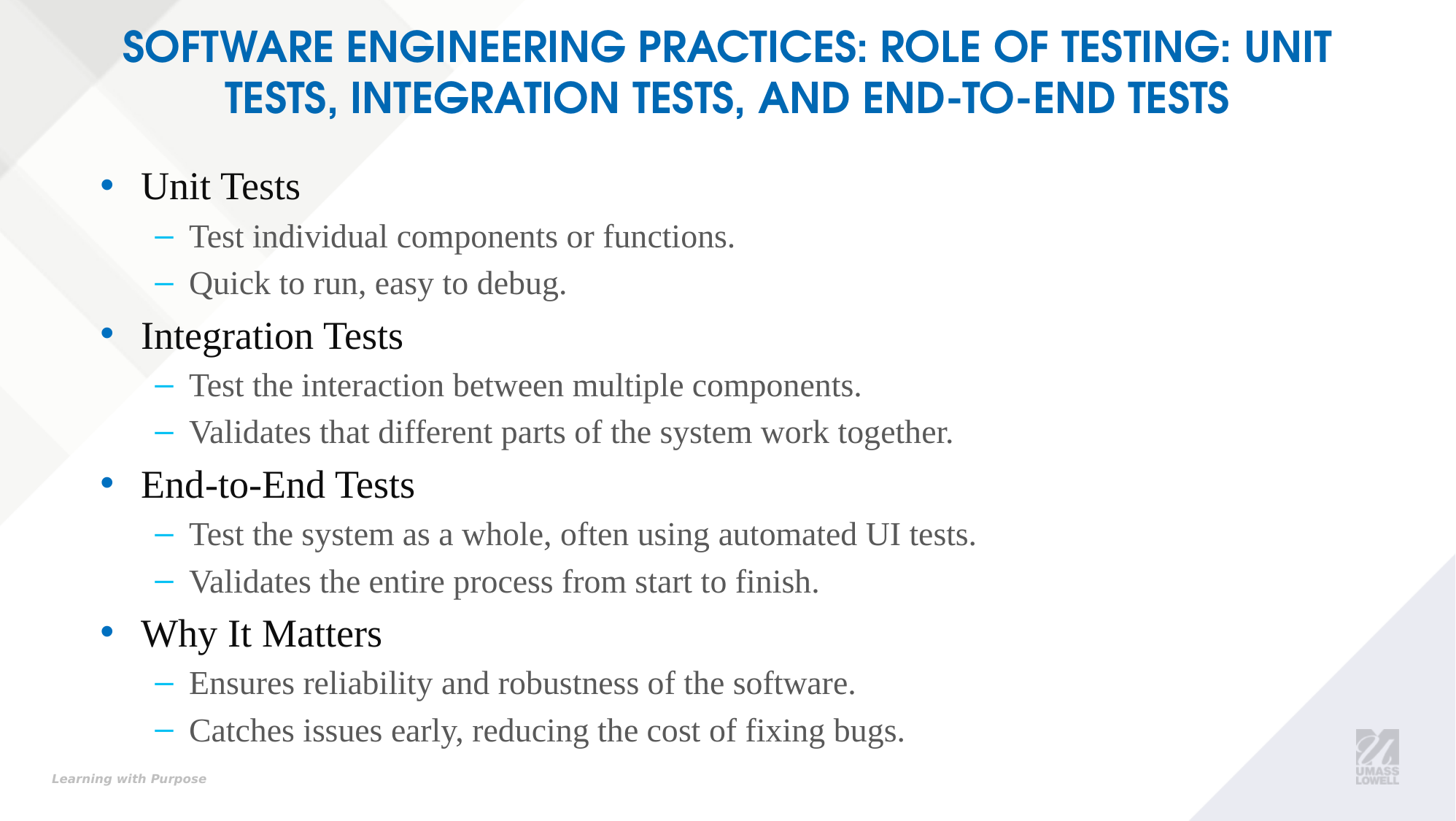

# Software Engineering Practices: Role of testing: Unit tests, Integration tests, and End-to-End tests
Unit Tests
Test individual components or functions.
Quick to run, easy to debug.
Integration Tests
Test the interaction between multiple components.
Validates that different parts of the system work together.
End-to-End Tests
Test the system as a whole, often using automated UI tests.
Validates the entire process from start to finish.
Why It Matters
Ensures reliability and robustness of the software.
Catches issues early, reducing the cost of fixing bugs.